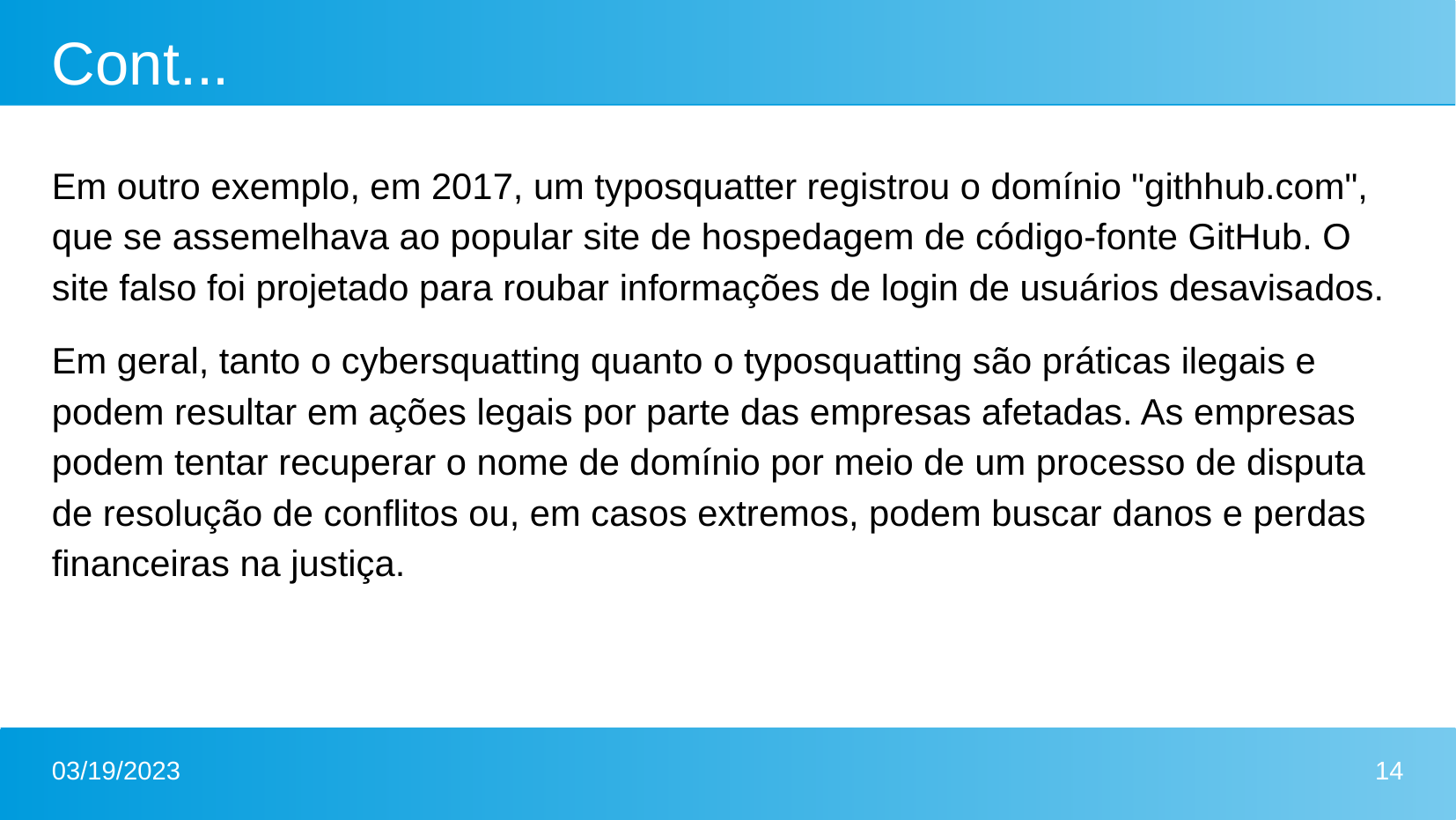

# Cont...
Em outro exemplo, em 2017, um typosquatter registrou o domínio "githhub.com", que se assemelhava ao popular site de hospedagem de código-fonte GitHub. O site falso foi projetado para roubar informações de login de usuários desavisados.
Em geral, tanto o cybersquatting quanto o typosquatting são práticas ilegais e podem resultar em ações legais por parte das empresas afetadas. As empresas podem tentar recuperar o nome de domínio por meio de um processo de disputa de resolução de conflitos ou, em casos extremos, podem buscar danos e perdas financeiras na justiça.
03/19/2023
14